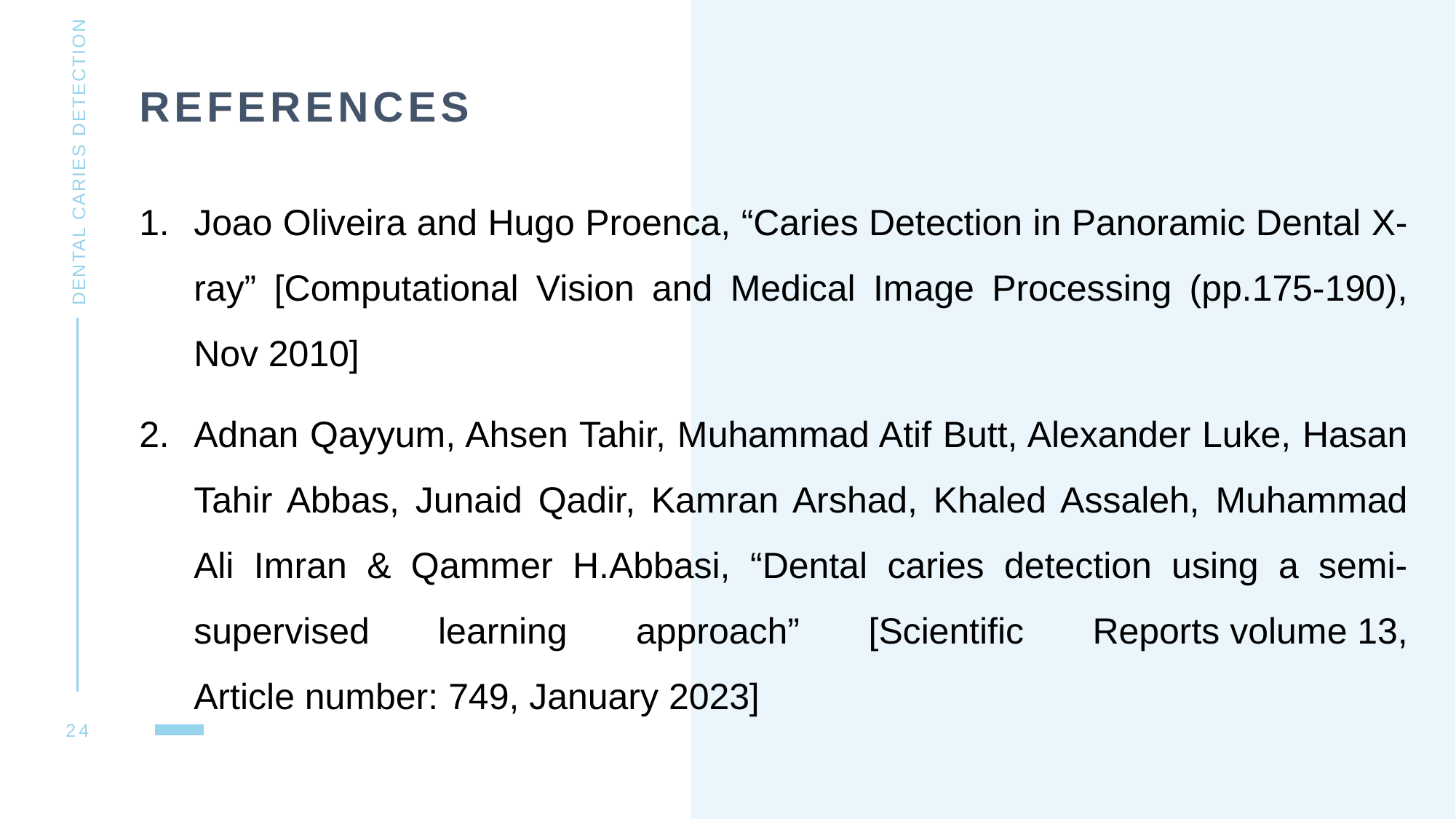

# references
Dental Caries detection

Joao Oliveira and Hugo Proenca, “Caries Detection in Panoramic Dental X-ray” [Computational Vision and Medical Image Processing (pp.175-190), Nov 2010]
Adnan Qayyum, Ahsen Tahir, Muhammad Atif Butt, Alexander Luke, Hasan Tahir Abbas, Junaid Qadir, Kamran Arshad, Khaled Assaleh, Muhammad Ali Imran & Qammer H.Abbasi, “Dental caries detection using a semi-supervised learning approach” [Scientific Reports volume 13, Article number: 749, January 2023]
24